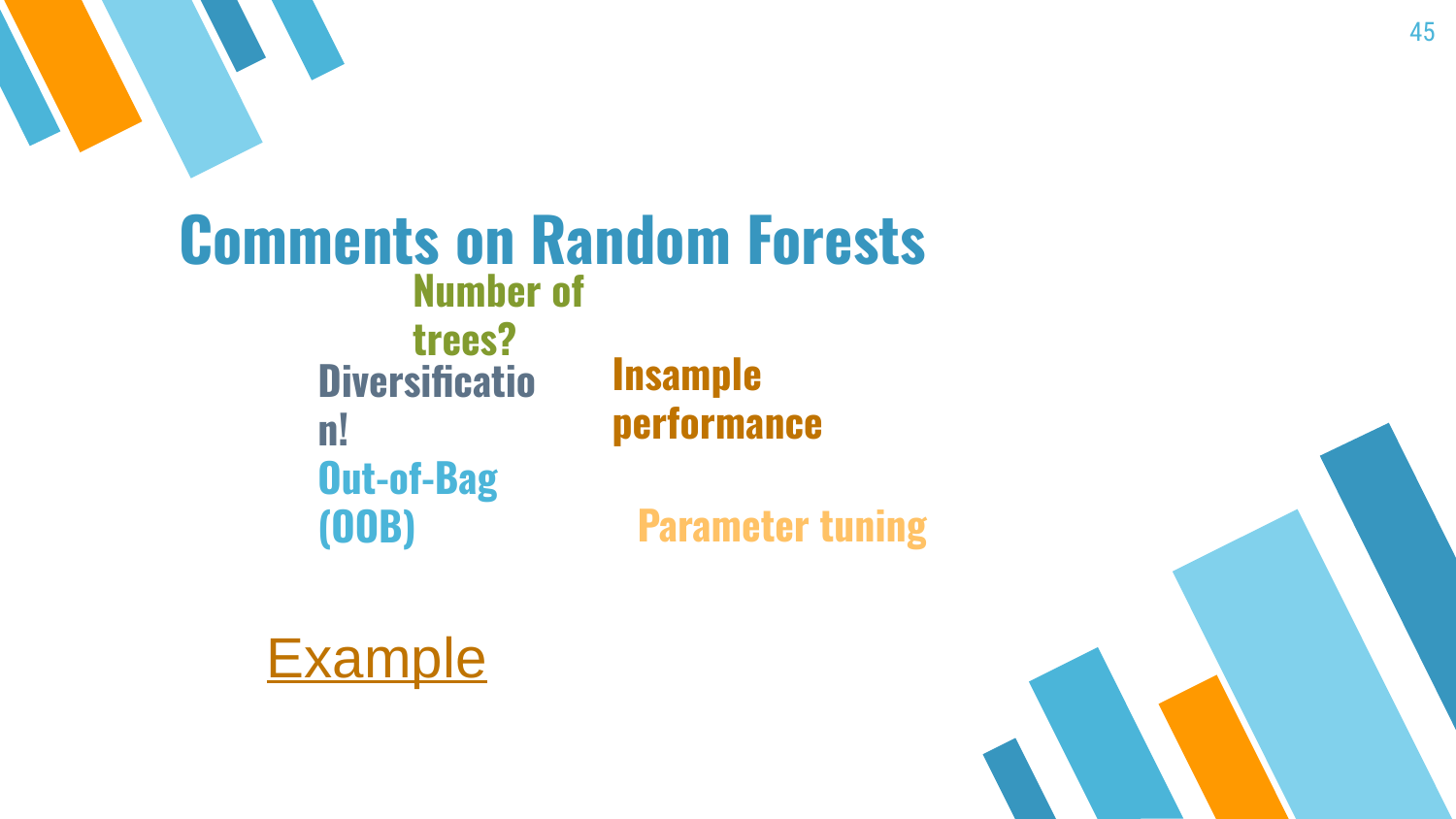

45
# Comments on Random Forests
Number of trees?
Insample performance
Diversification!
Parameter tuning
Out-of-Bag (OOB)
Example